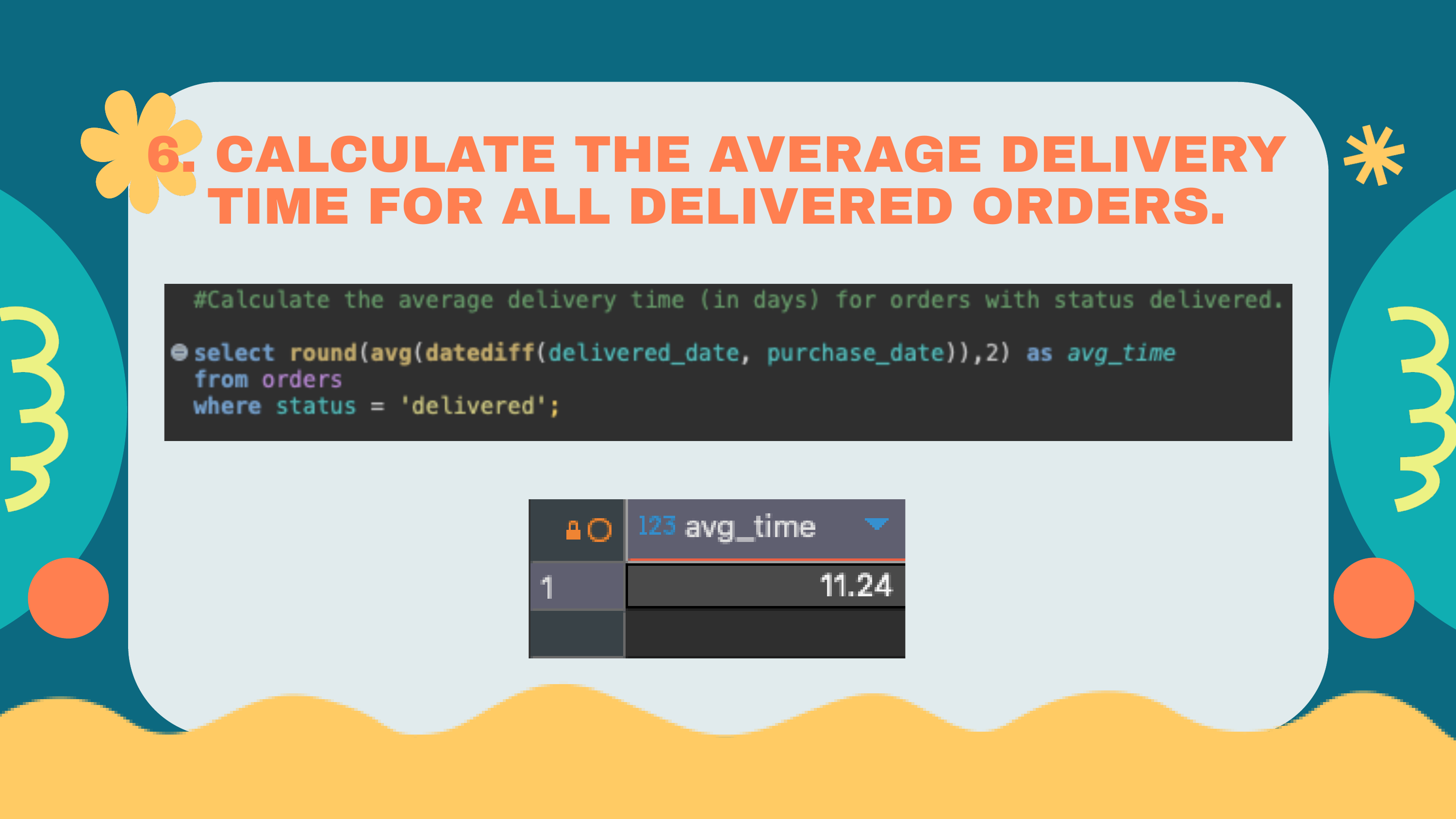

6. CALCULATE THE AVERAGE DELIVERY TIME FOR ALL DELIVERED ORDERS.